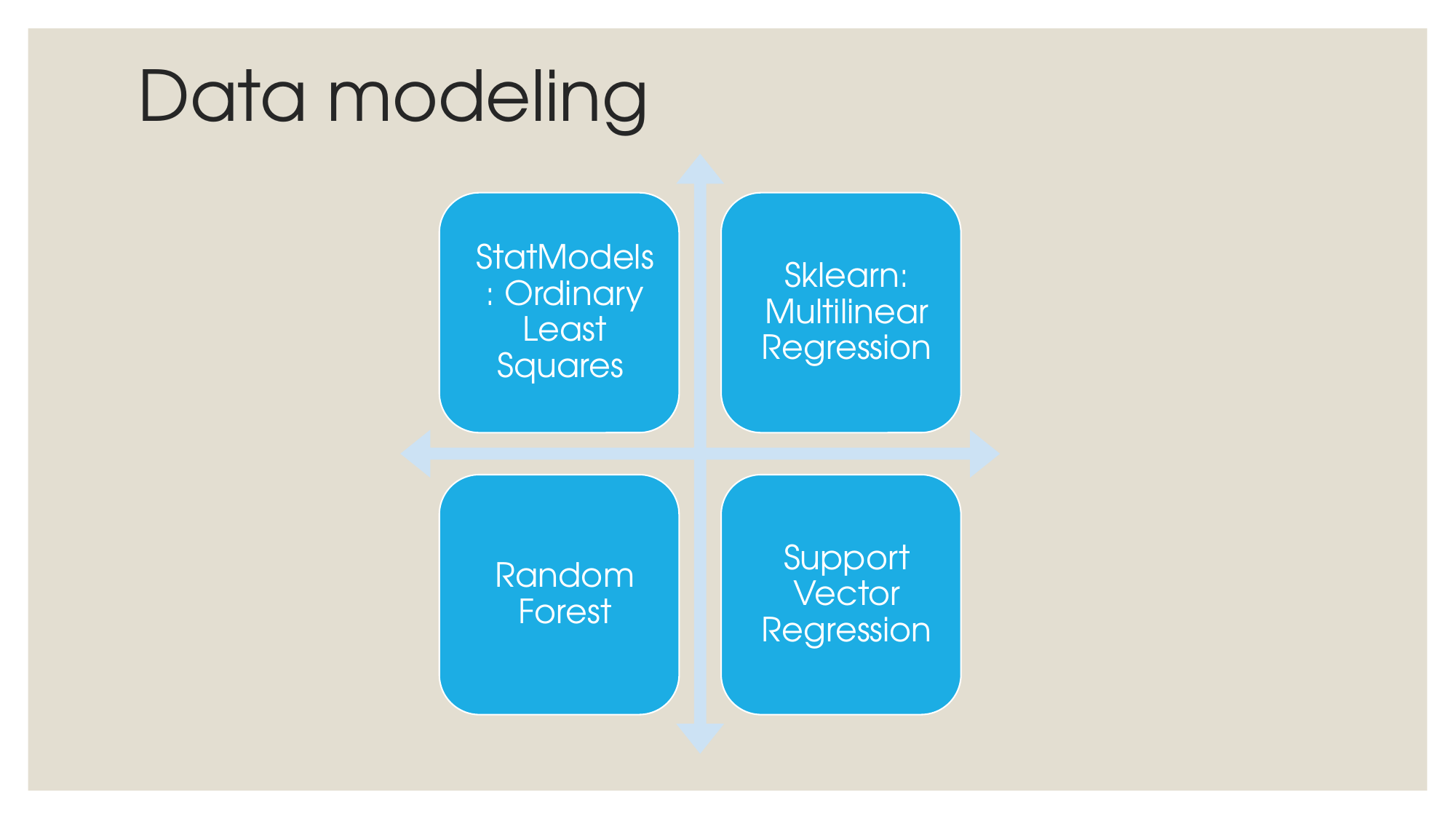

# Data modeling
StatModels: Ordinary Least Squares
Sklearn: Multilinear Regression
Random Forest
Support Vector Regression